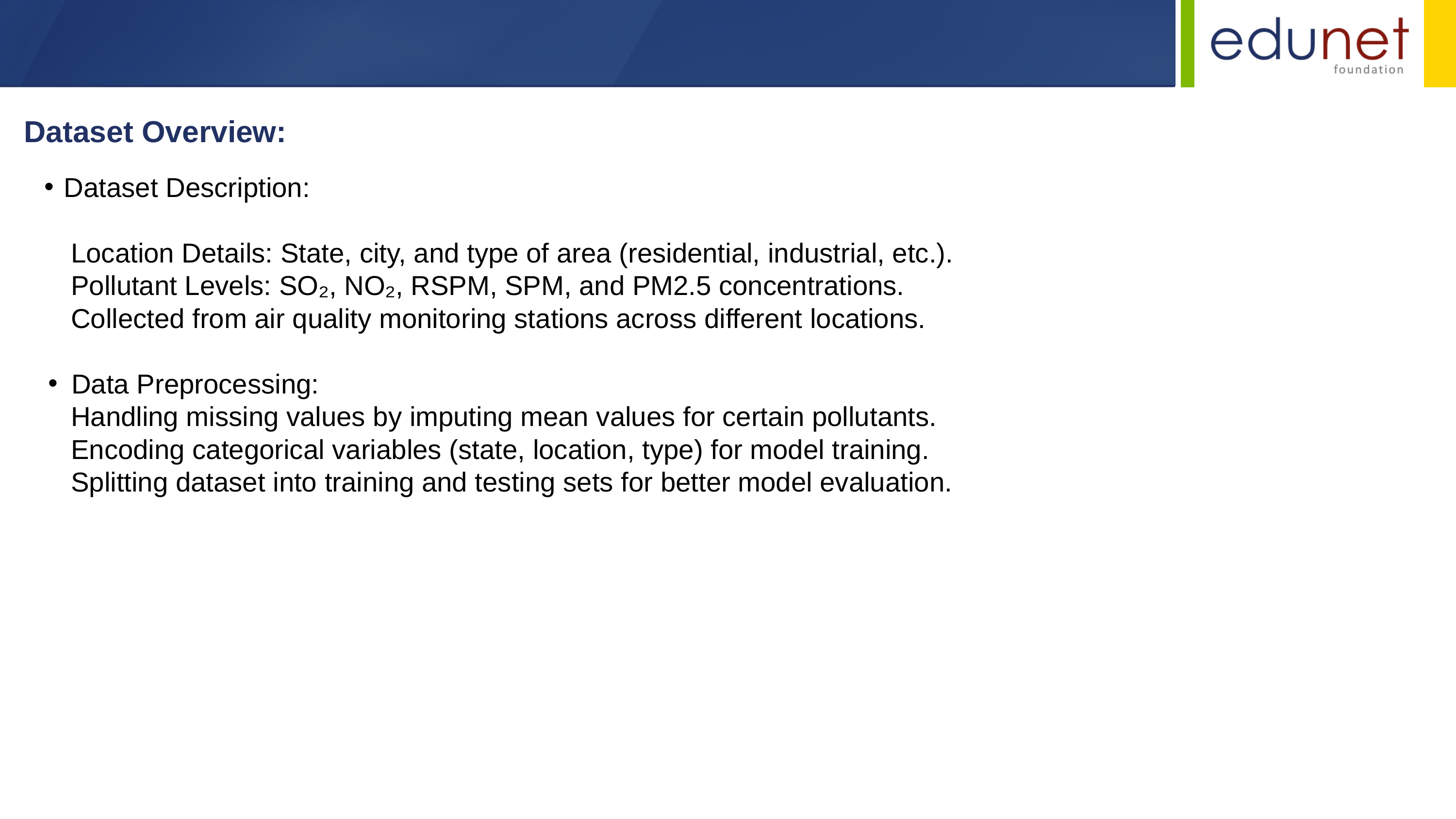

Dataset Overview:

Dataset Description:

      Location Details: State, city, and type of area (residential, industrial, etc.).
      Pollutant Levels: SO₂, NO₂, RSPM, SPM, and PM2.5 concentrations.
      Collected from air quality monitoring stations across different locations.

Data Preprocessing:
      Handling missing values by imputing mean values for certain pollutants.
      Encoding categorical variables (state, location, type) for model training.
      Splitting dataset into training and testing sets for better model evaluation.